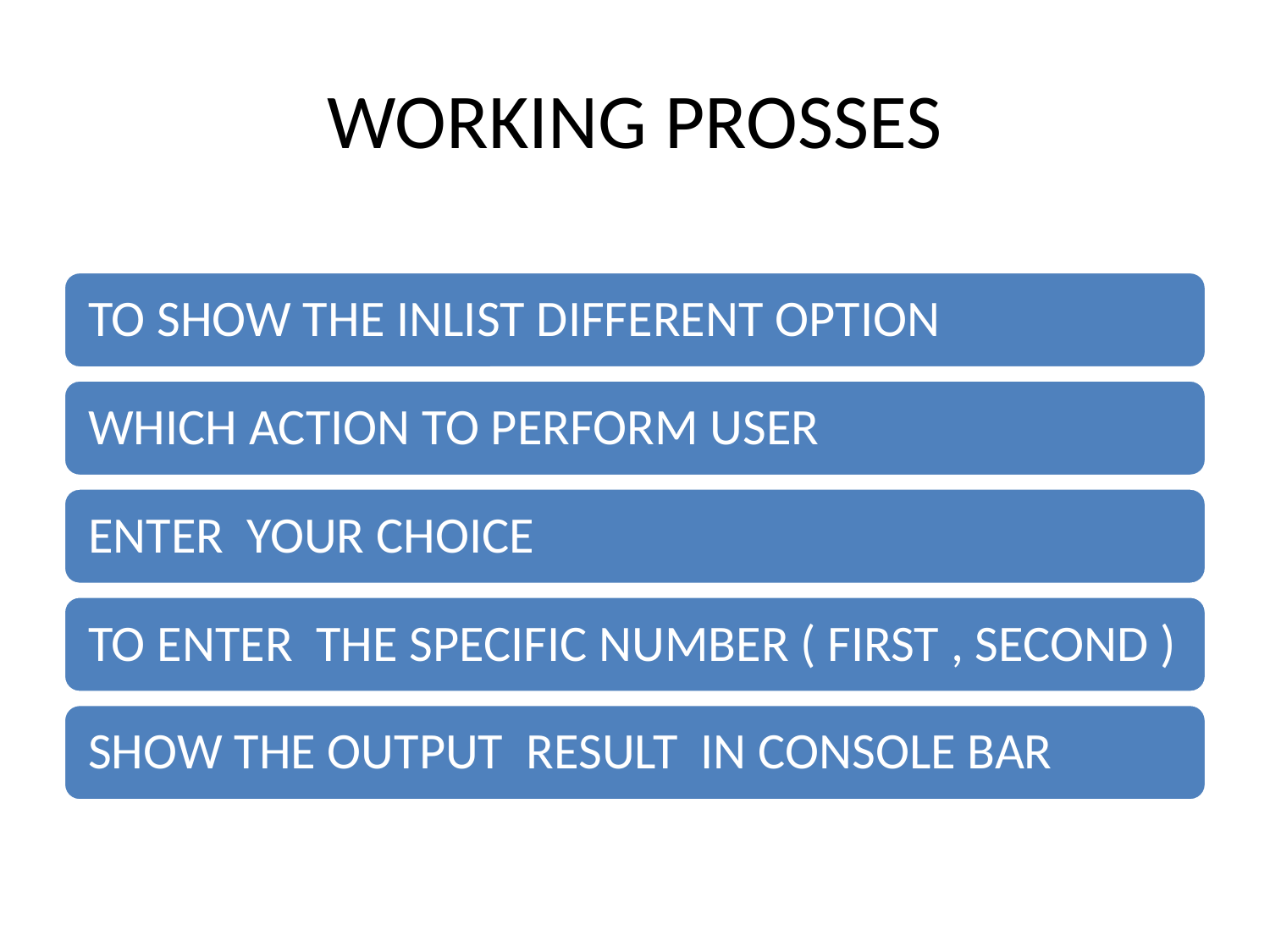

# WORKING PROSSES
TO SHOW THE INLIST DIFFERENT OPTION
WHICH ACTION TO PERFORM USER
ENTER  YOUR CHOICE
TO ENTER  THE SPECIFIC NUMBER ( FIRST , SECOND )
SHOW THE OUTPUT  RESULT  IN CONSOLE BAR